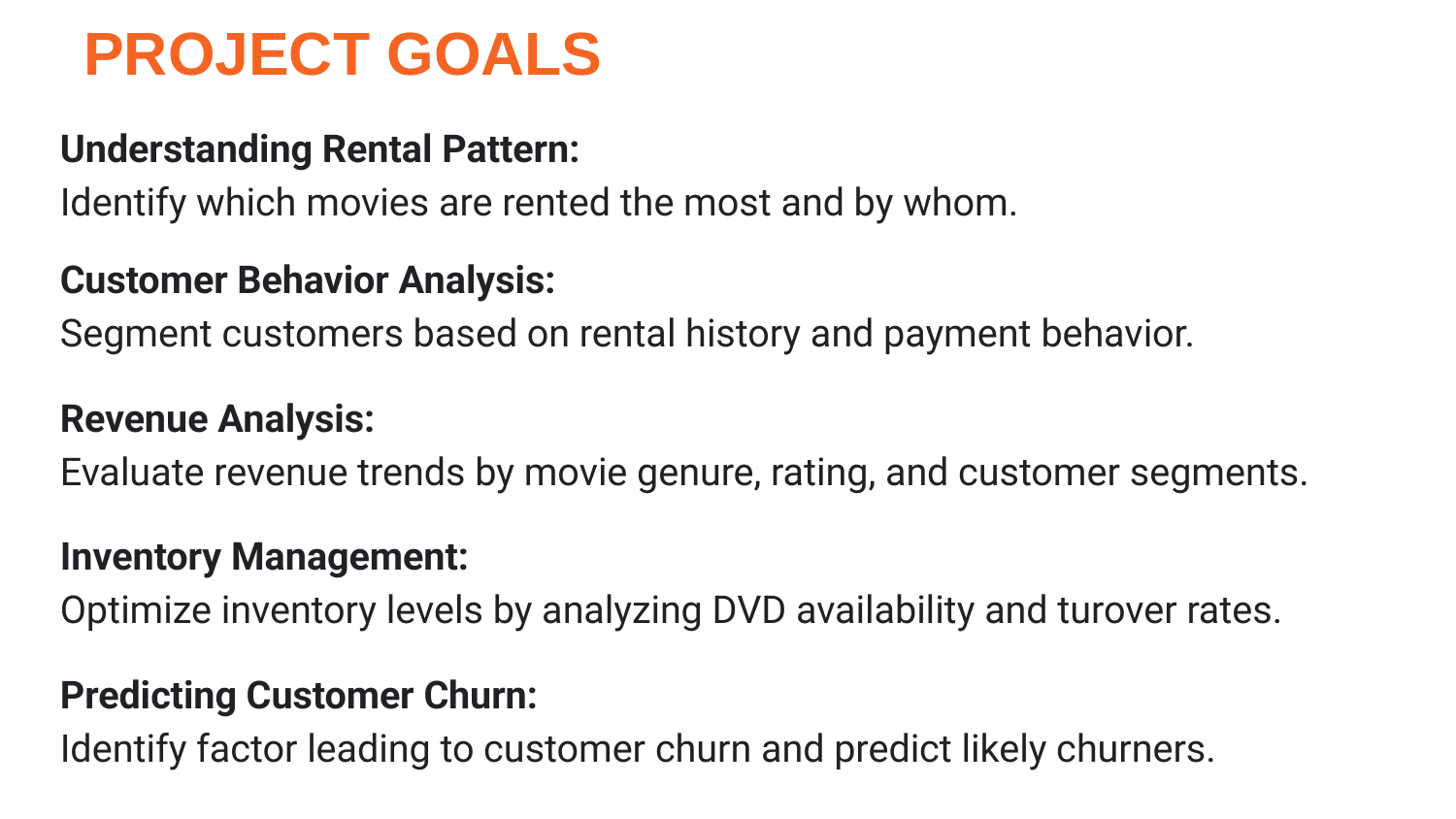

PROJECT GOALS
Understanding Rental Pattern:
Identify which movies are rented the most and by whom.
Customer Behavior Analysis:
Segment customers based on rental history and payment behavior.
Revenue Analysis:
Evaluate revenue trends by movie genure, rating, and customer segments.
Inventory Management:
Optimize inventory levels by analyzing DVD availability and turover rates.
Predicting Customer Churn:
Identify factor leading to customer churn and predict likely churners.